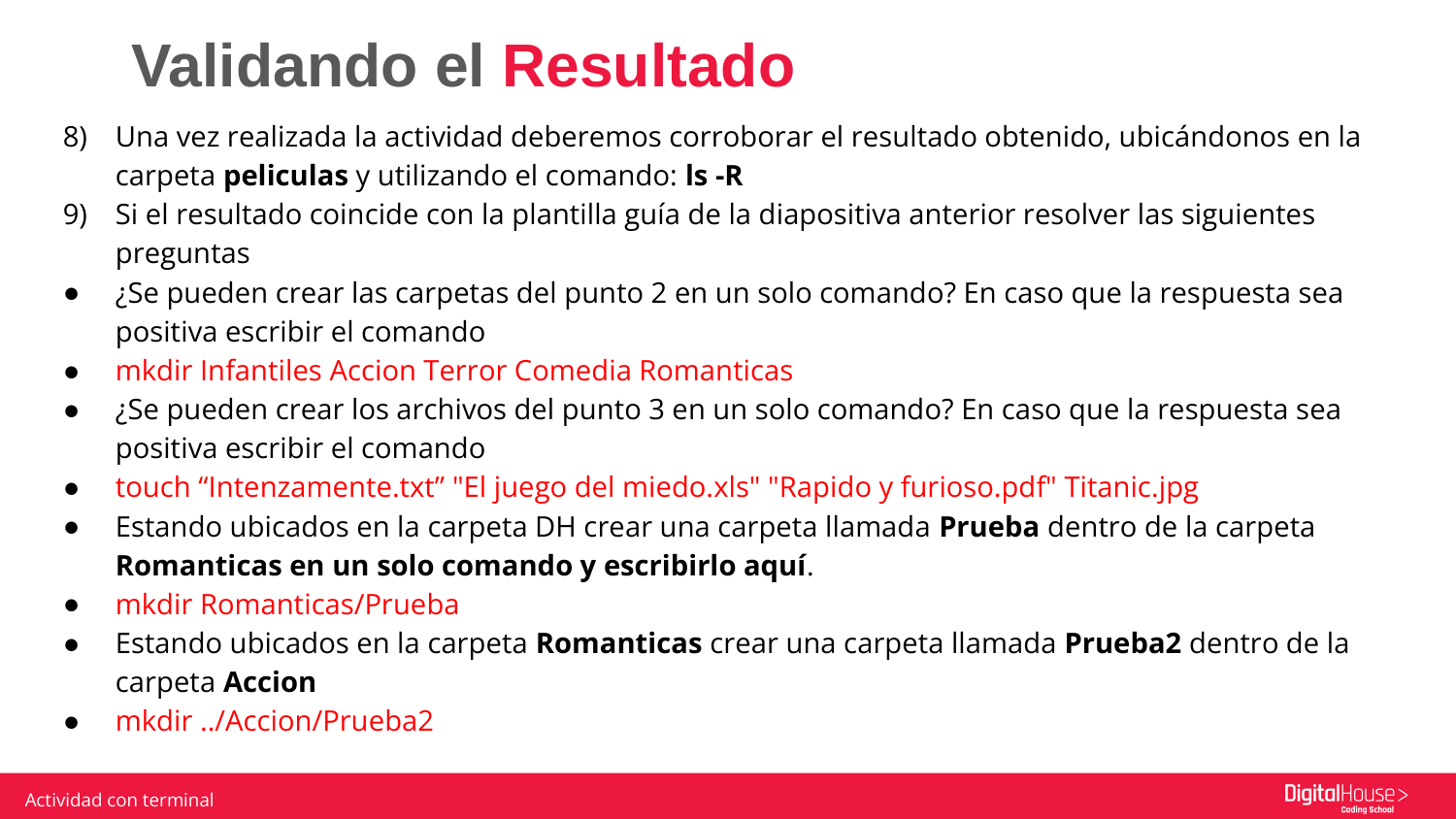

Validando el Resultado

Una vez realizada la actividad deberemos corroborar el resultado obtenido, ubicándonos en la carpeta peliculas y utilizando el comando: ls -R
Si el resultado coincide con la plantilla guía de la diapositiva anterior resolver las siguientes preguntas
¿Se pueden crear las carpetas del punto 2 en un solo comando? En caso que la respuesta sea positiva escribir el comando
mkdir Infantiles Accion Terror Comedia Romanticas
¿Se pueden crear los archivos del punto 3 en un solo comando? En caso que la respuesta sea positiva escribir el comando
touch “Intenzamente.txt” "El juego del miedo.xls" "Rapido y furioso.pdf" Titanic.jpg
Estando ubicados en la carpeta DH crear una carpeta llamada Prueba dentro de la carpeta Romanticas en un solo comando y escribirlo aquí.
mkdir Romanticas/Prueba
Estando ubicados en la carpeta Romanticas crear una carpeta llamada Prueba2 dentro de la carpeta Accion
mkdir ../Accion/Prueba2